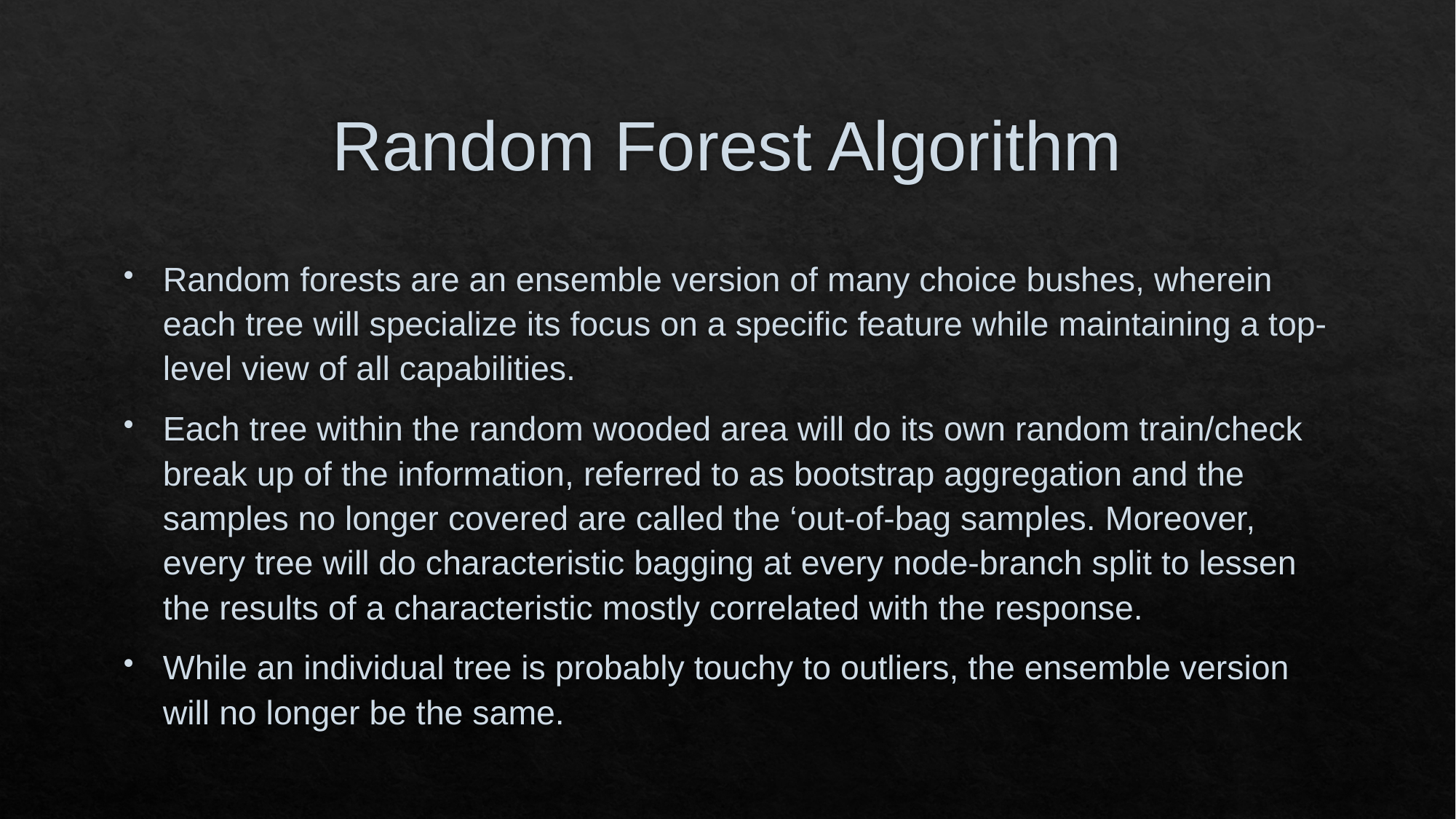

# Random Forest Algorithm
Random forests are an ensemble version of many choice bushes, wherein each tree will specialize its focus on a specific feature while maintaining a top-level view of all capabilities.
Each tree within the random wooded area will do its own random train/check break up of the information, referred to as bootstrap aggregation and the samples no longer covered are called the ‘out-of-bag samples. Moreover, every tree will do characteristic bagging at every node-branch split to lessen the results of a characteristic mostly correlated with the response.
While an individual tree is probably touchy to outliers, the ensemble version will no longer be the same.